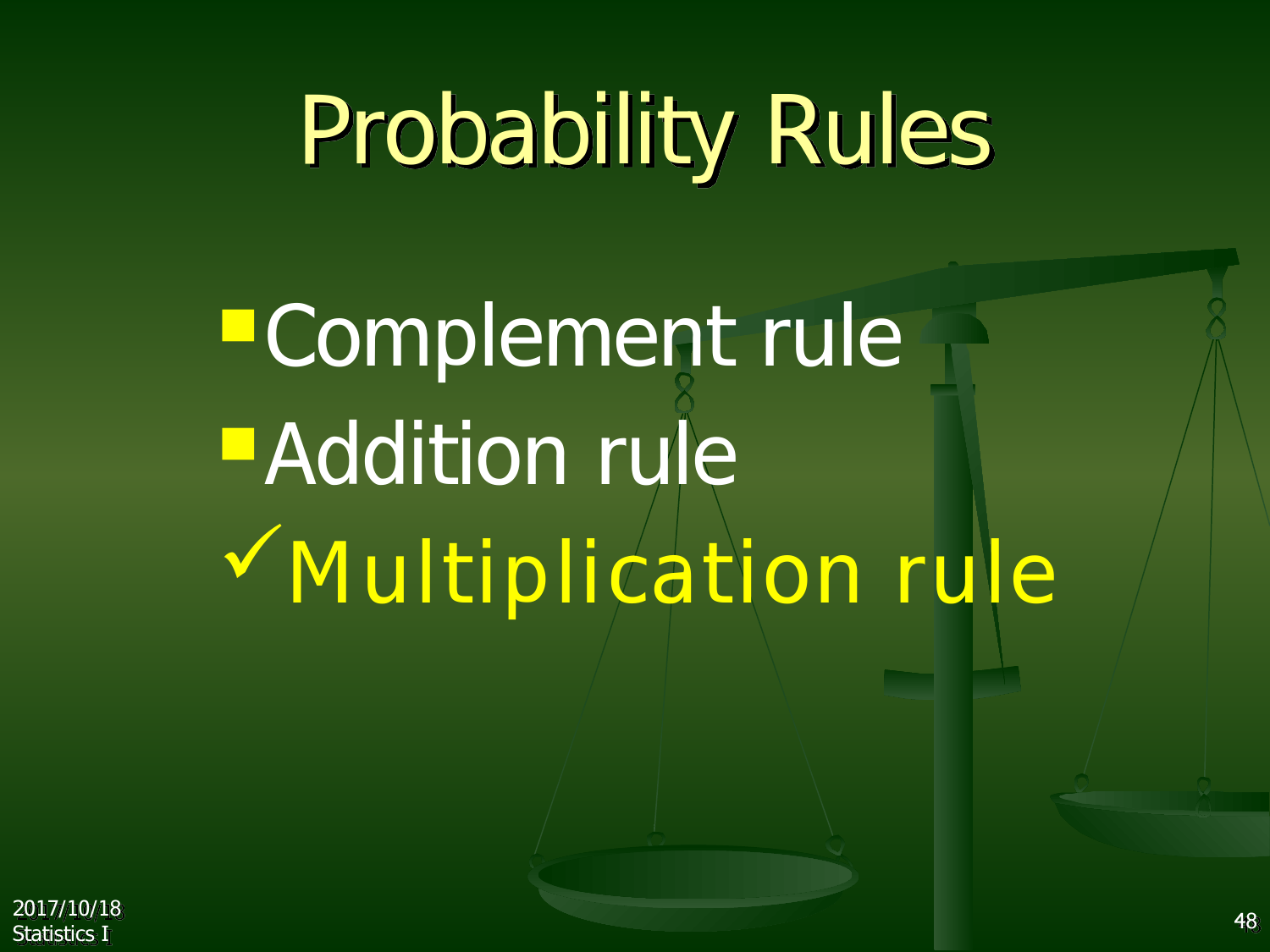

# Probability Rules
Complement rule
Addition rule
Multiplication rule
2017/10/18
Statistics I
48